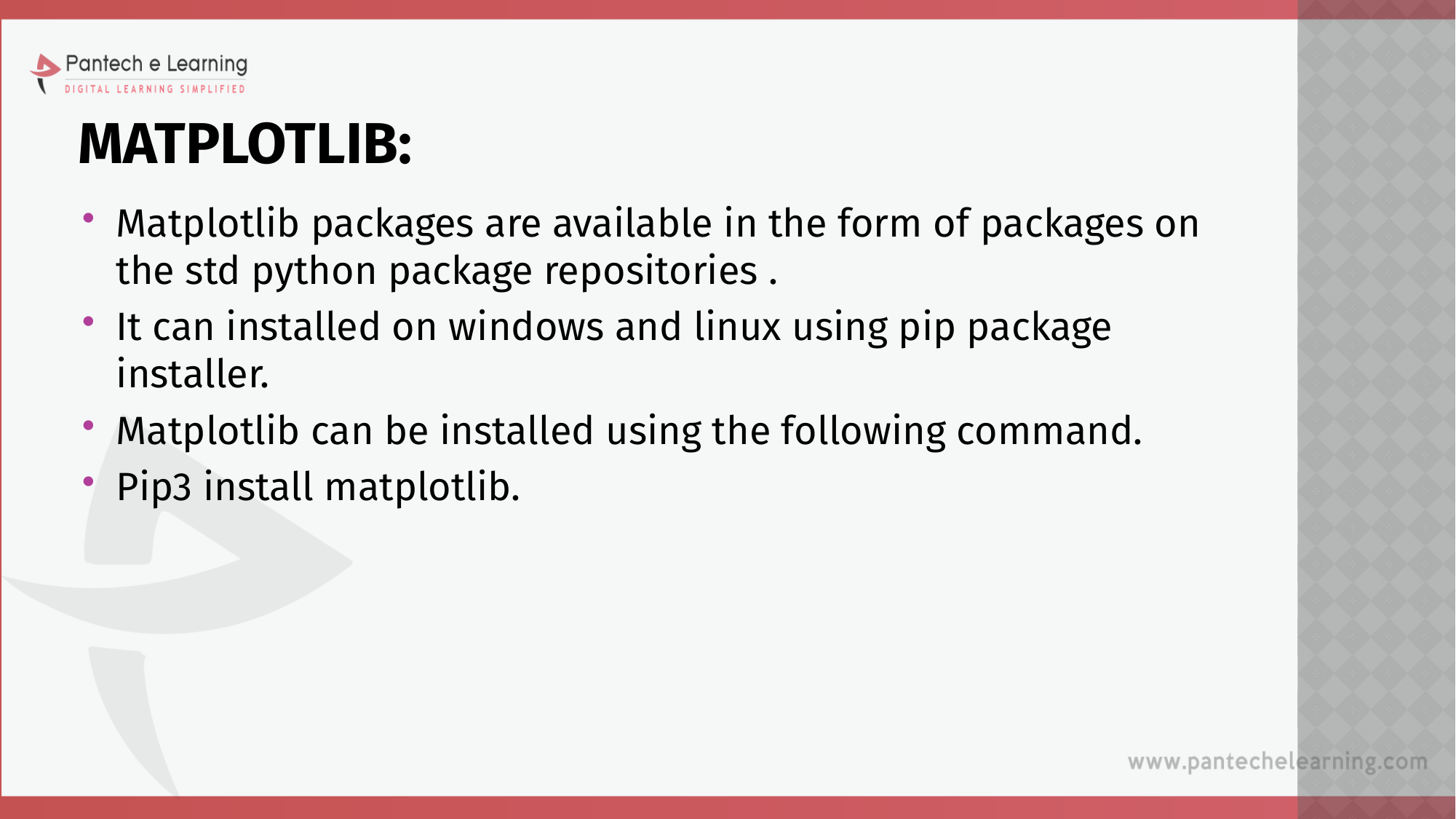

# MATPLOTLIB:
Matplotlib packages are available in the form of packages on the std python package repositories .
It can installed on windows and linux using pip package installer.
Matplotlib can be installed using the following command.
Pip3 install matplotlib.